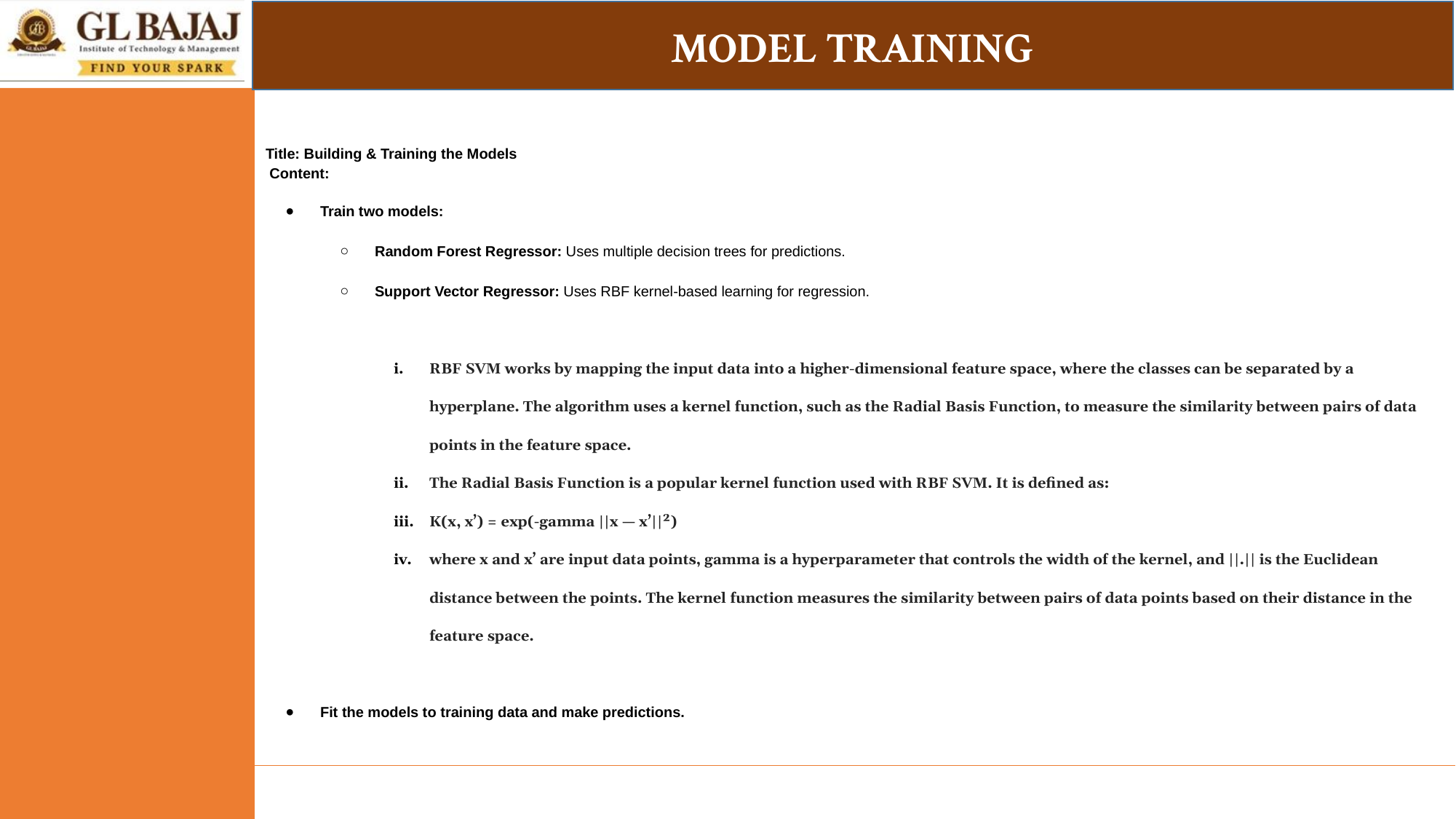

MODEL TRAINING
Model Training (RF & SVR)

Title: Building & Training the Models
 Content:
Train two models:
Random Forest Regressor: Uses multiple decision trees for predictions.
Support Vector Regressor: Uses RBF kernel-based learning for regression.

RBF SVM works by mapping the input data into a higher-dimensional feature space, where the classes can be separated by a hyperplane. The algorithm uses a kernel function, such as the Radial Basis Function, to measure the similarity between pairs of data points in the feature space.
The Radial Basis Function is a popular kernel function used with RBF SVM. It is defined as:
K(x, x’) = exp(-gamma ||x — x’||²)
where x and x’ are input data points, gamma is a hyperparameter that controls the width of the kernel, and ||.|| is the Euclidean distance between the points. The kernel function measures the similarity between pairs of data points based on their distance in the feature space.

Fit the models to training data and make predictions.